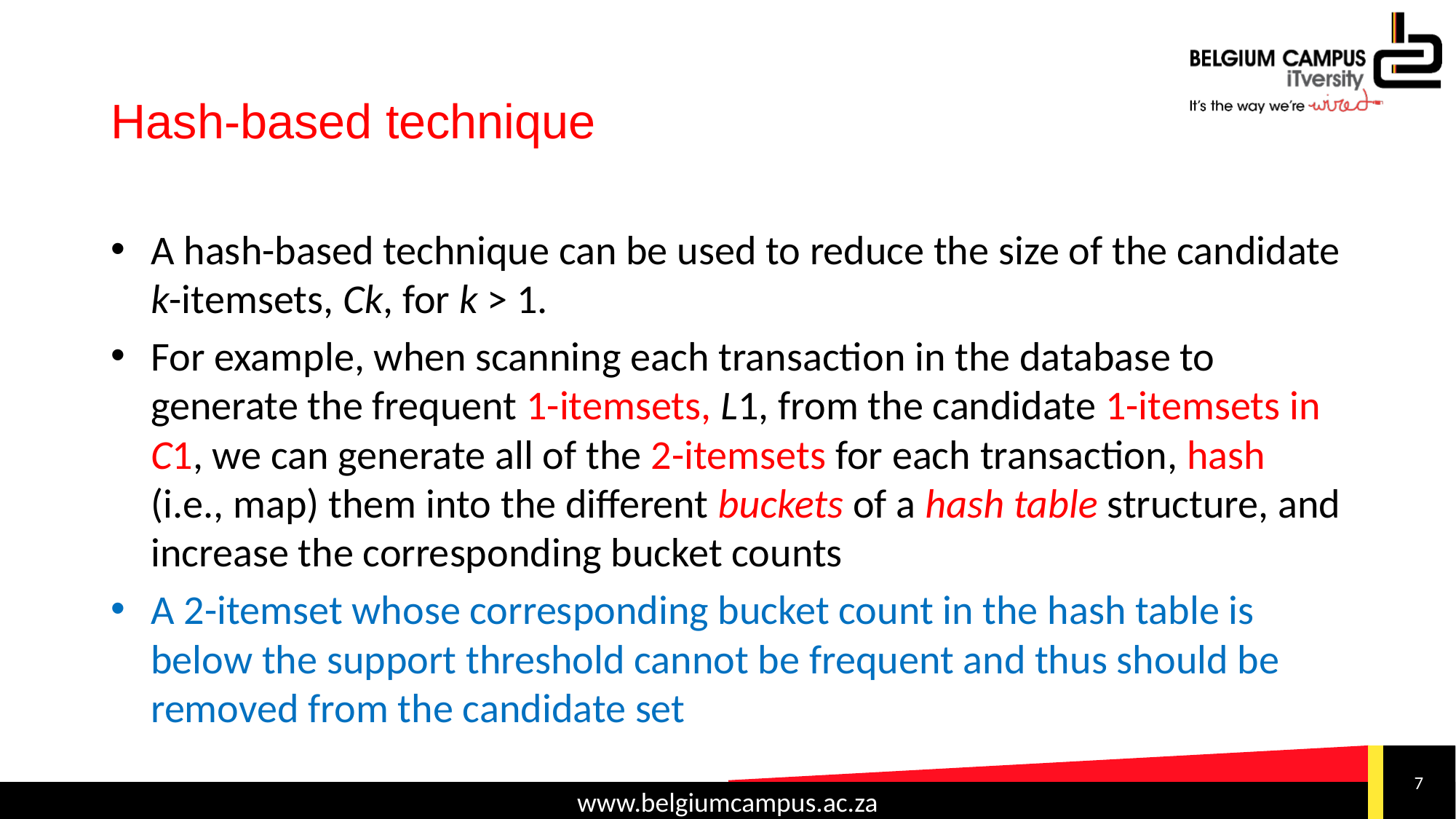

# Hash-based technique
A hash-based technique can be used to reduce the size of the candidate k-itemsets, Ck, for k > 1.
For example, when scanning each transaction in the database to generate the frequent 1-itemsets, L1, from the candidate 1-itemsets in C1, we can generate all of the 2-itemsets for each transaction, hash (i.e., map) them into the different buckets of a hash table structure, and increase the corresponding bucket counts
A 2-itemset whose corresponding bucket count in the hash table is below the support threshold cannot be frequent and thus should be removed from the candidate set